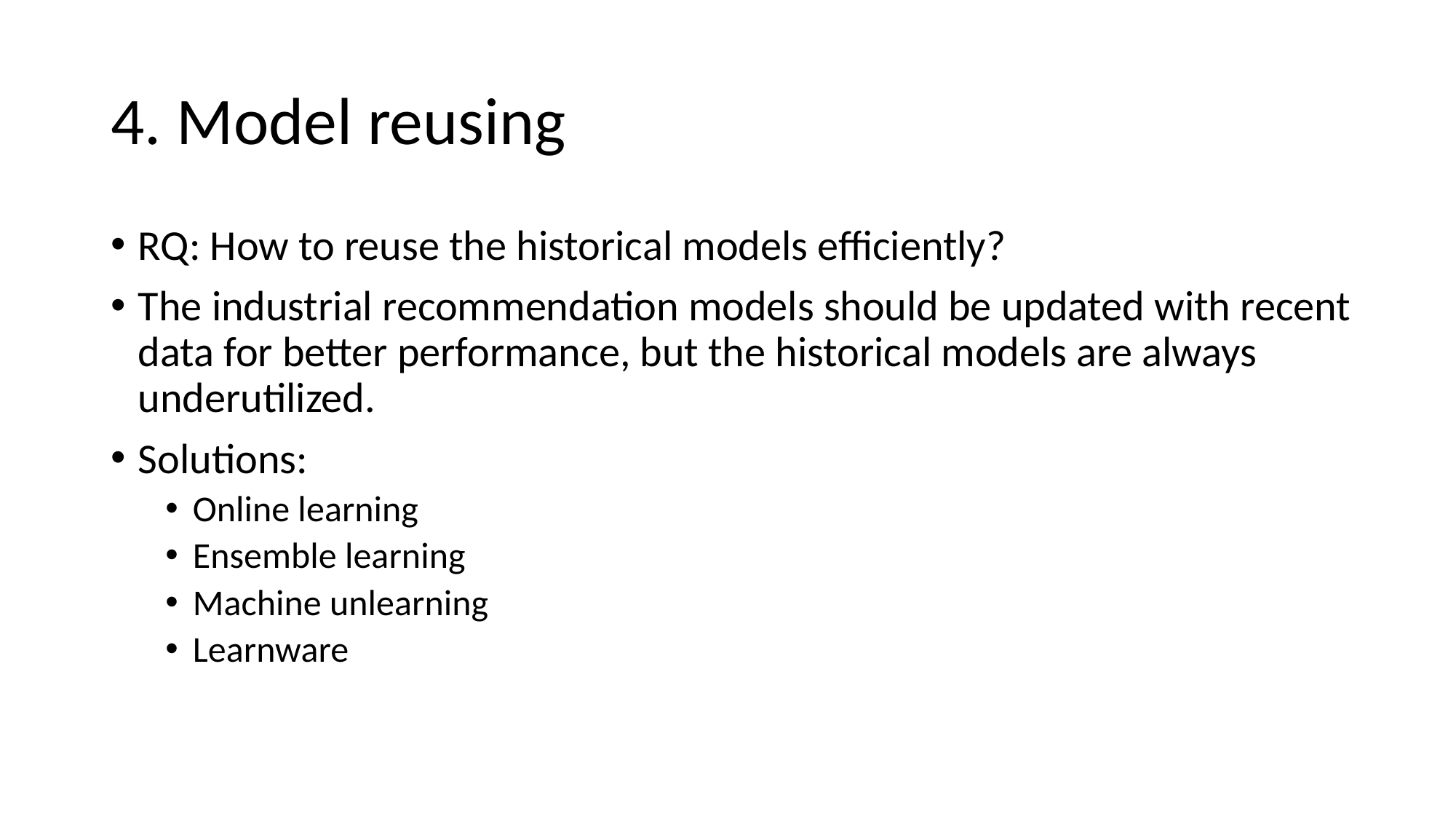

# 4. Model reusing
RQ: How to reuse the historical models efficiently?
The industrial recommendation models should be updated with recent data for better performance, but the historical models are always underutilized.
Solutions:
Online learning
Ensemble learning
Machine unlearning
Learnware